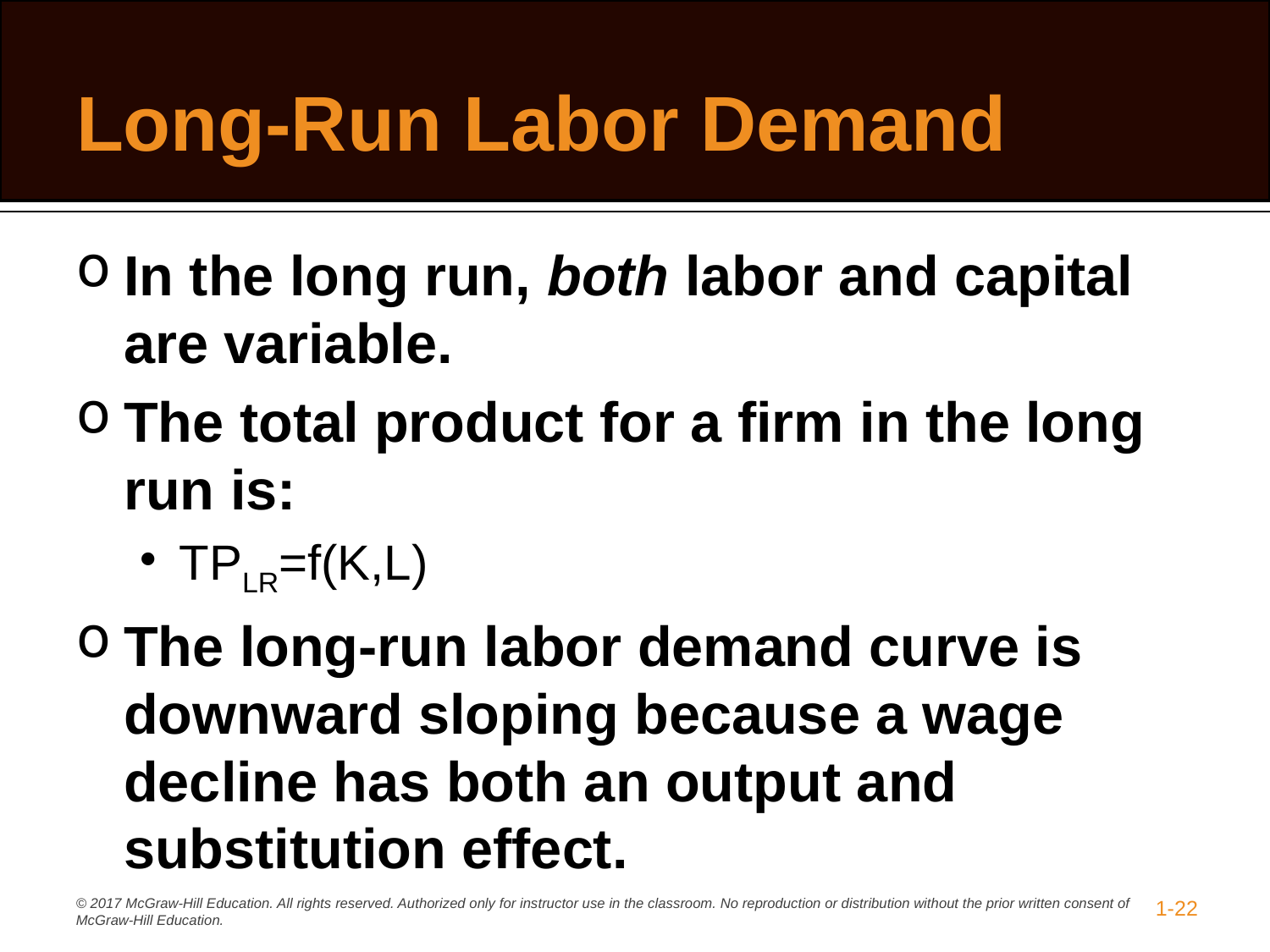

# Long-Run Labor Demand
In the long run, both labor and capital are variable.
The total product for a firm in the long run is:
TPLR=f(K,L)
The long-run labor demand curve is downward sloping because a wage decline has both an output and substitution effect.